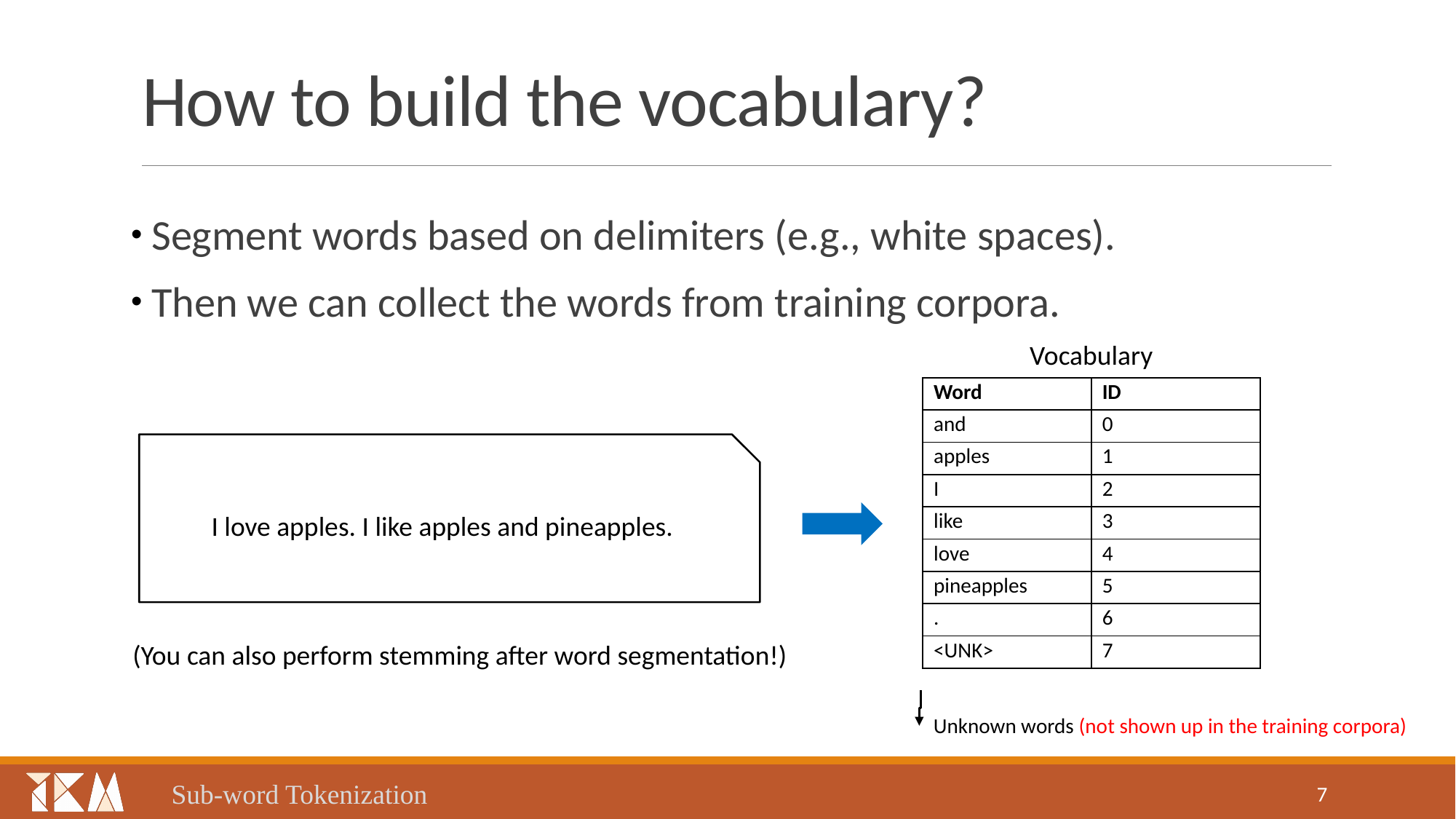

# How to build the vocabulary?
 Segment words based on delimiters (e.g., white spaces).
 Then we can collect the words from training corpora.
Vocabulary
| Word | ID |
| --- | --- |
| and | 0 |
| apples | 1 |
| I | 2 |
| like | 3 |
| love | 4 |
| pineapples | 5 |
| . | 6 |
| <UNK> | 7 |
I love apples. I like apples and pineapples.

(You can also perform stemming after word segmentation!)
Unknown words (not shown up in the training corpora)
Sub-word Tokenization
7